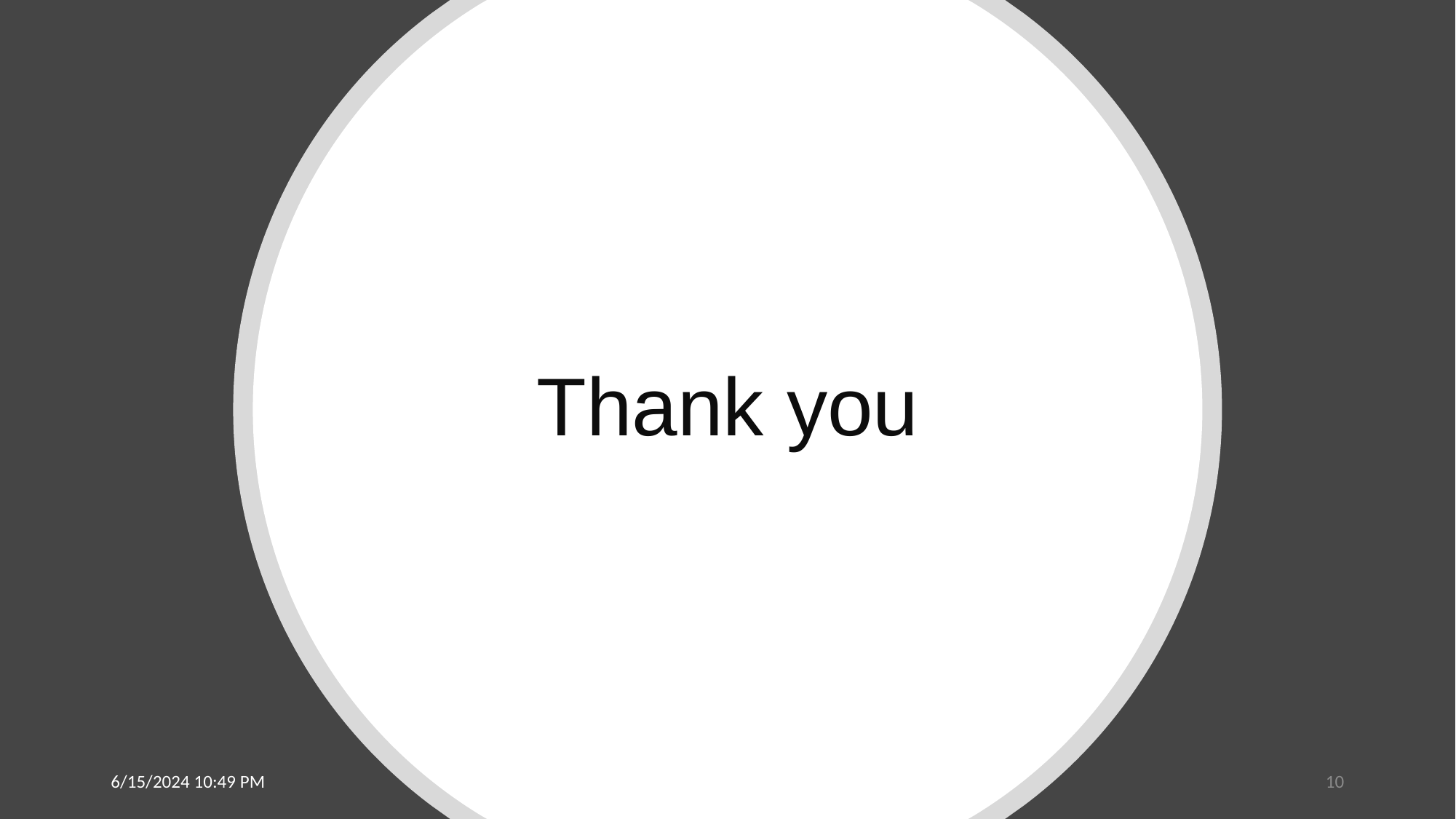

# Thank you
6/15/2024 10:49 PM
10